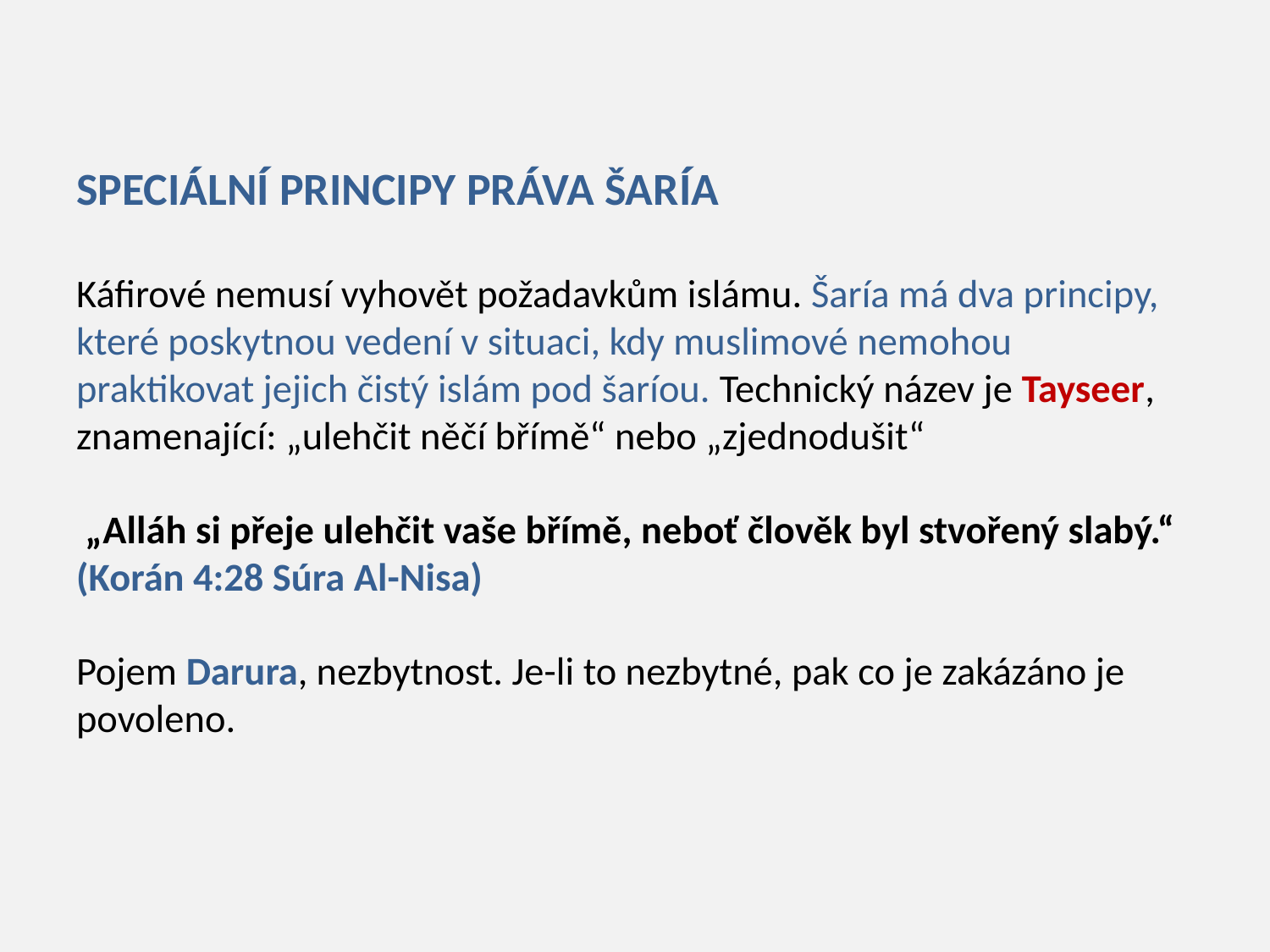

# SPECIÁLNÍ PRINCIPY PRÁVA ŠARÍA Káfirové nemusí vyhovět požadavkům islámu. Šaría má dva principy, které poskytnou vedení v situaci, kdy muslimové nemohou praktikovat jejich čistý islám pod šaríou. Technický název je Tayseer, znamenající: „ulehčit něčí břímě“ nebo „zjednodušit“ „Alláh si přeje ulehčit vaše břímě, neboť člověk byl stvořený slabý.“ (Korán 4:28 Súra Al-Nisa) Pojem Darura, nezbytnost. Je-li to nezbytné, pak co je zakázáno je povoleno.